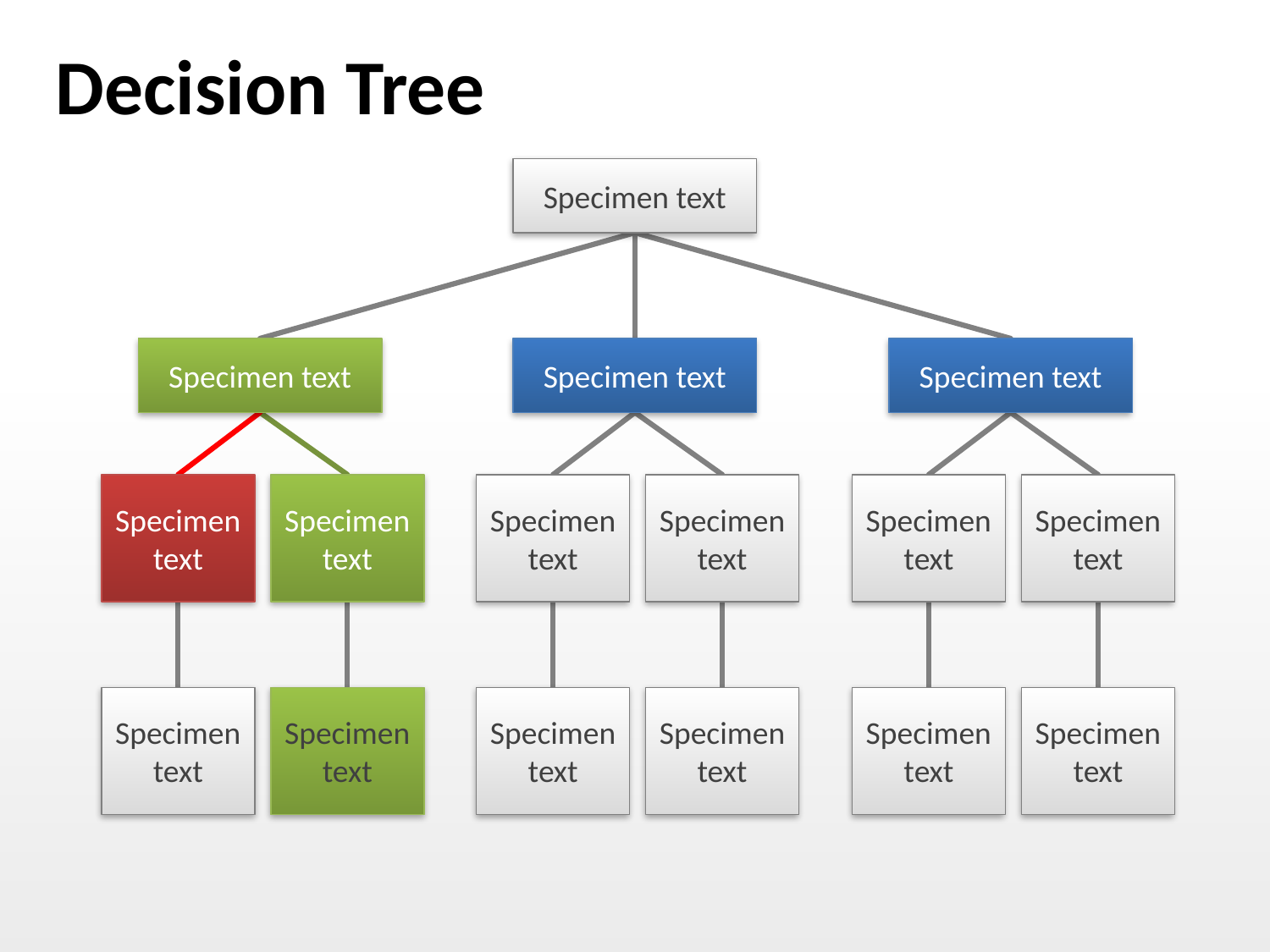

Decision Tree
Specimen text
Specimen text
Specimen text
Specimen text
Specimen text
Specimen text
Specimen text
Specimen text
Specimen text
Specimen text
Specimen text
Specimen text
Specimen text
Specimen text
Specimen text
Specimen text